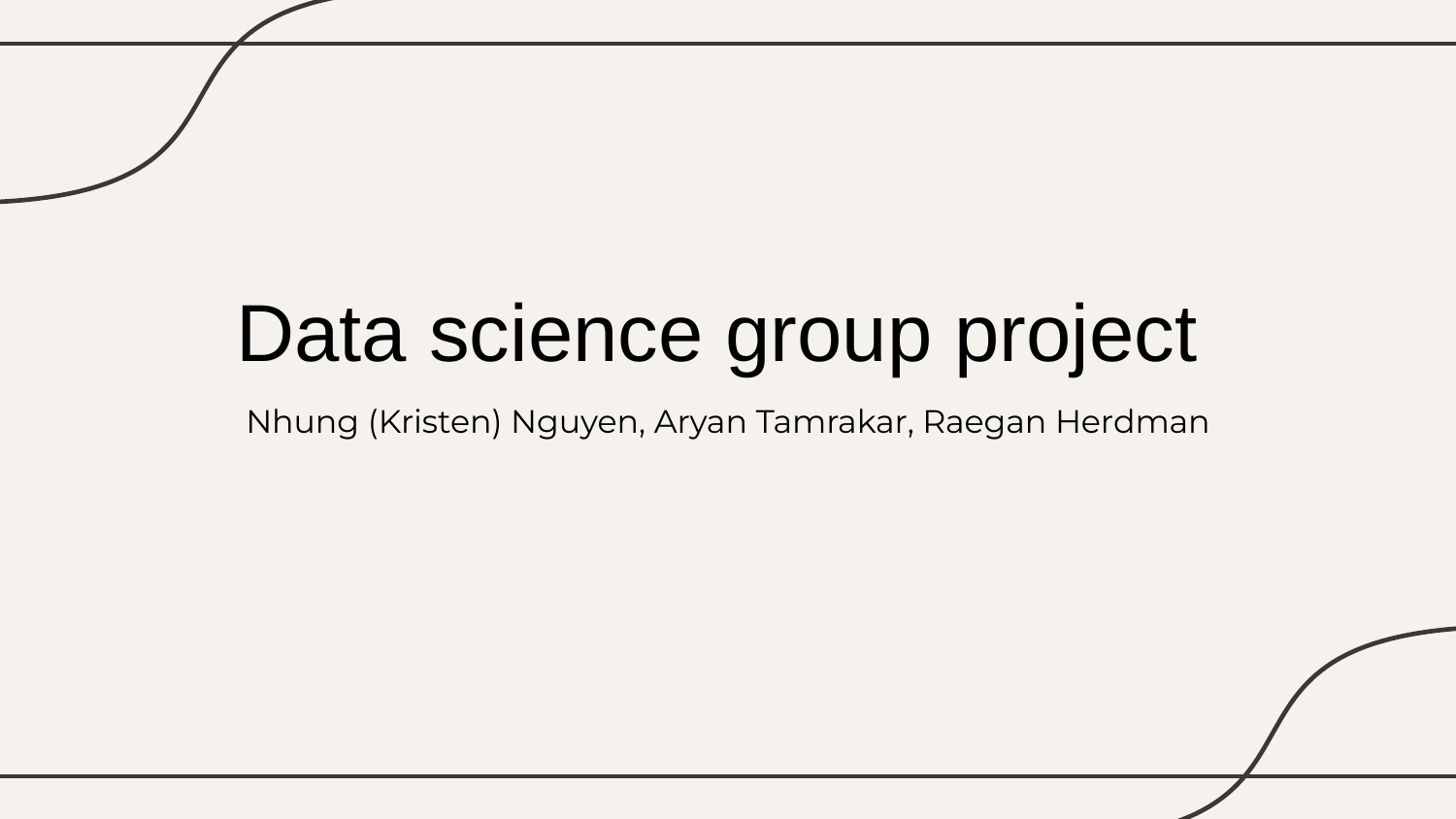

# Data science group project
Nhung (Kristen) Nguyen, Aryan Tamrakar, Raegan Herdman​​